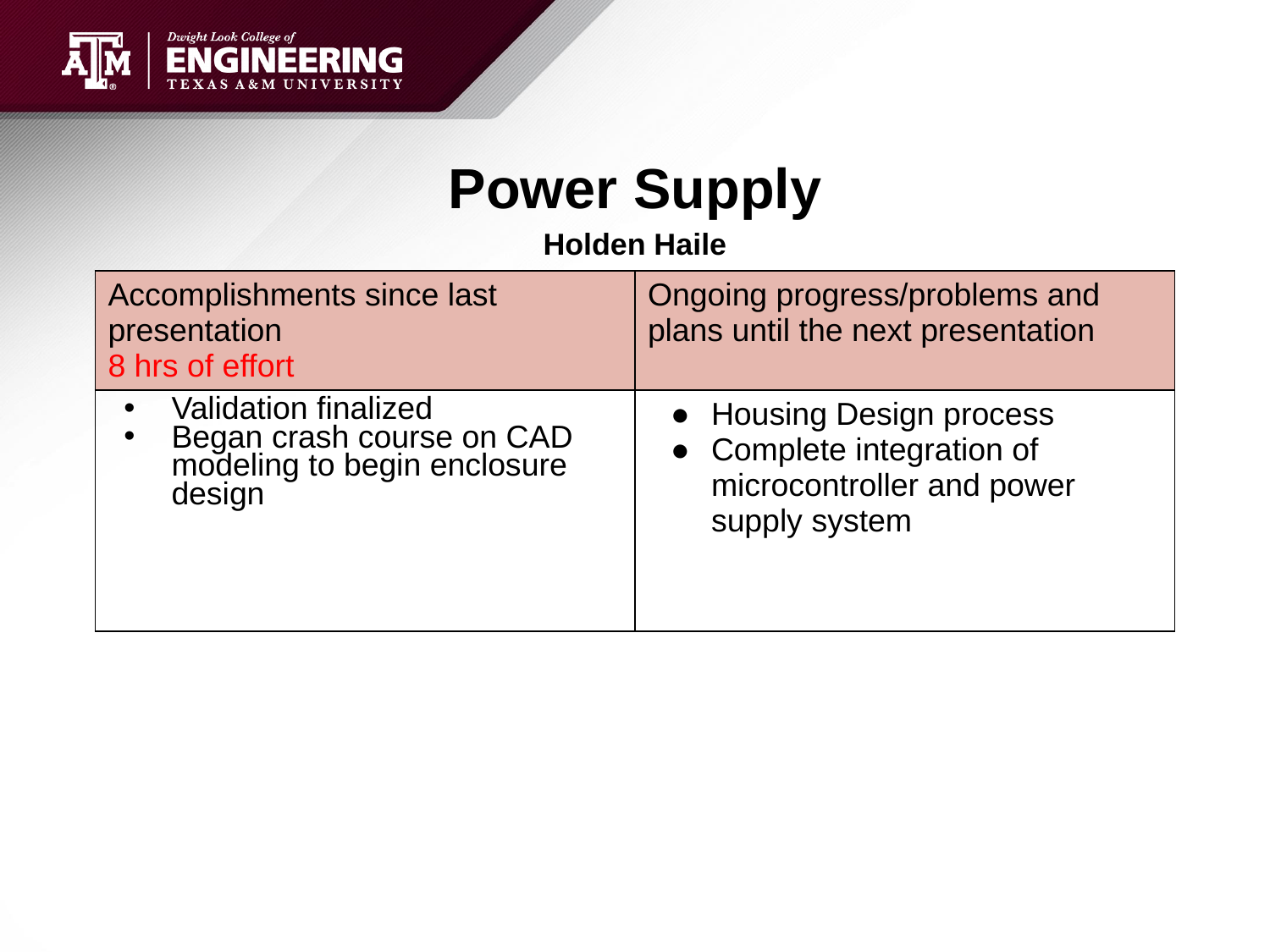

# Power Supply
Holden Haile
| Accomplishments since last presentation 8 hrs of effort | Ongoing progress/problems and plans until the next presentation |
| --- | --- |
| Validation finalized Began crash course on CAD modeling to begin enclosure design | Housing Design process Complete integration of microcontroller and power supply system |